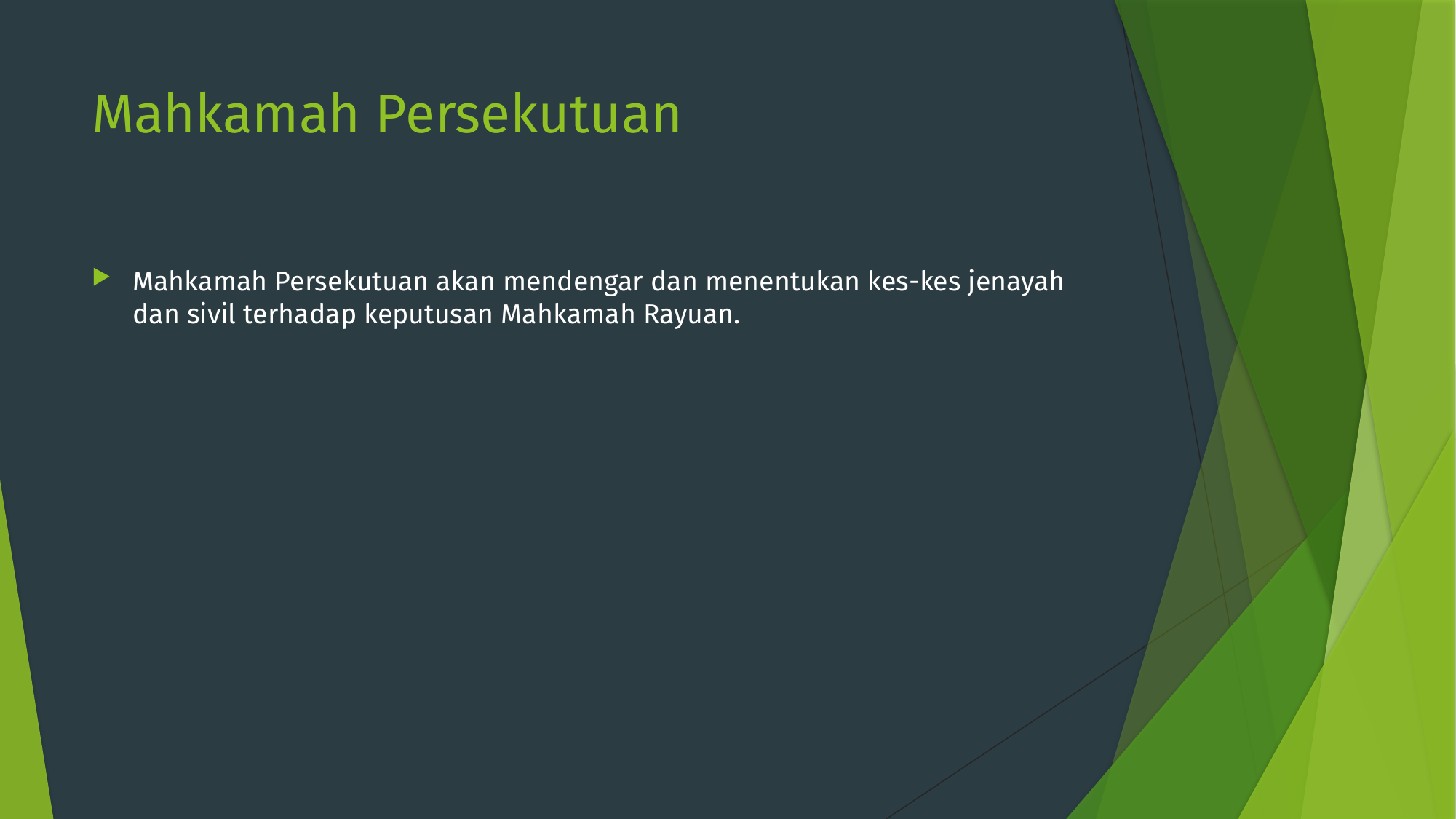

# Mahkamah Persekutuan
Mahkamah Persekutuan akan mendengar dan menentukan kes-kes jenayah dan sivil terhadap keputusan Mahkamah Rayuan.